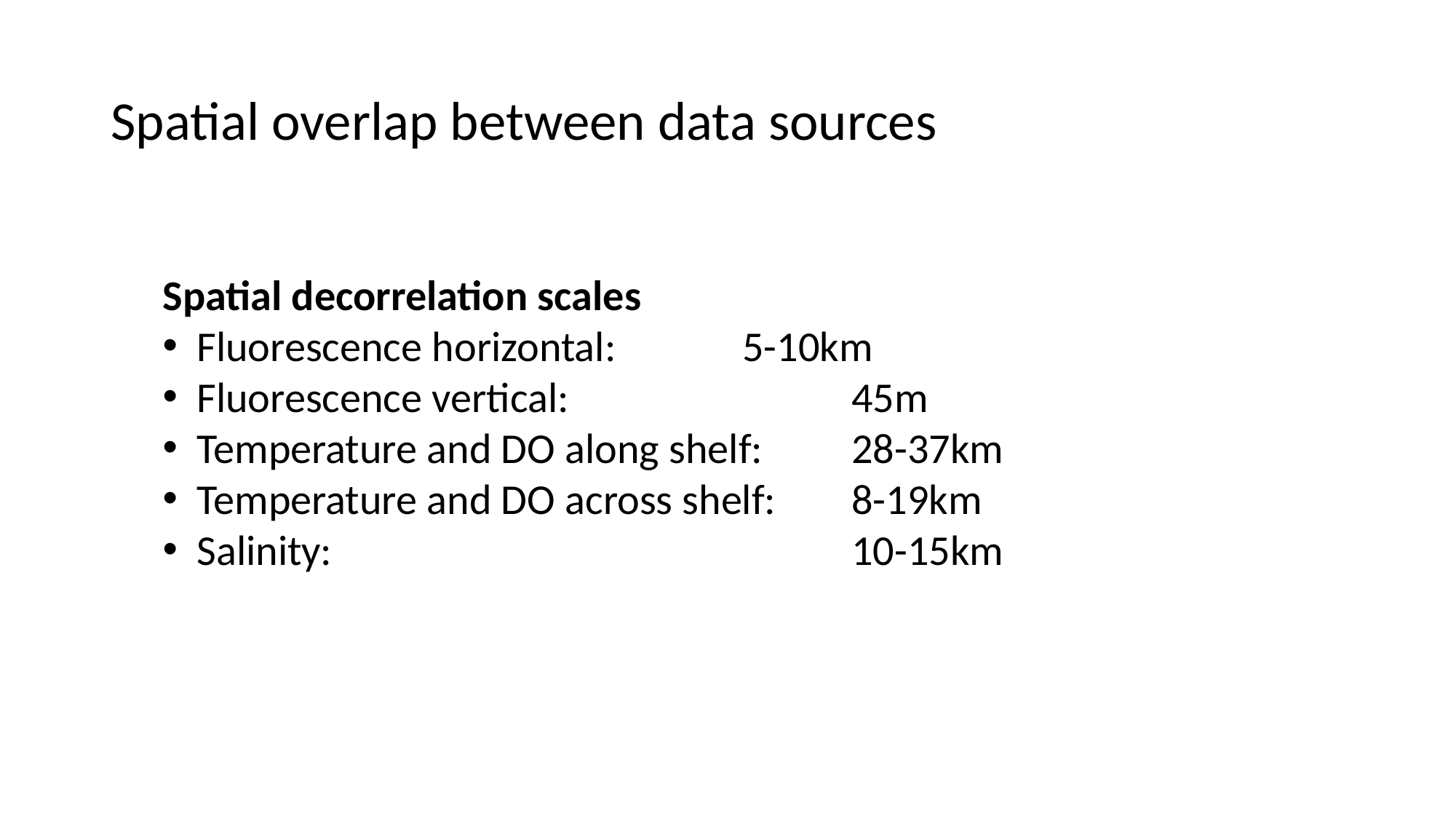

# Spatial overlap between data sources
Spatial decorrelation scales
Fluorescence horizontal: 		5-10km
Fluorescence vertical: 			45m
Temperature and DO along shelf: 	28-37km
Temperature and DO across shelf: 	8-19km
Salinity: 					10-15km